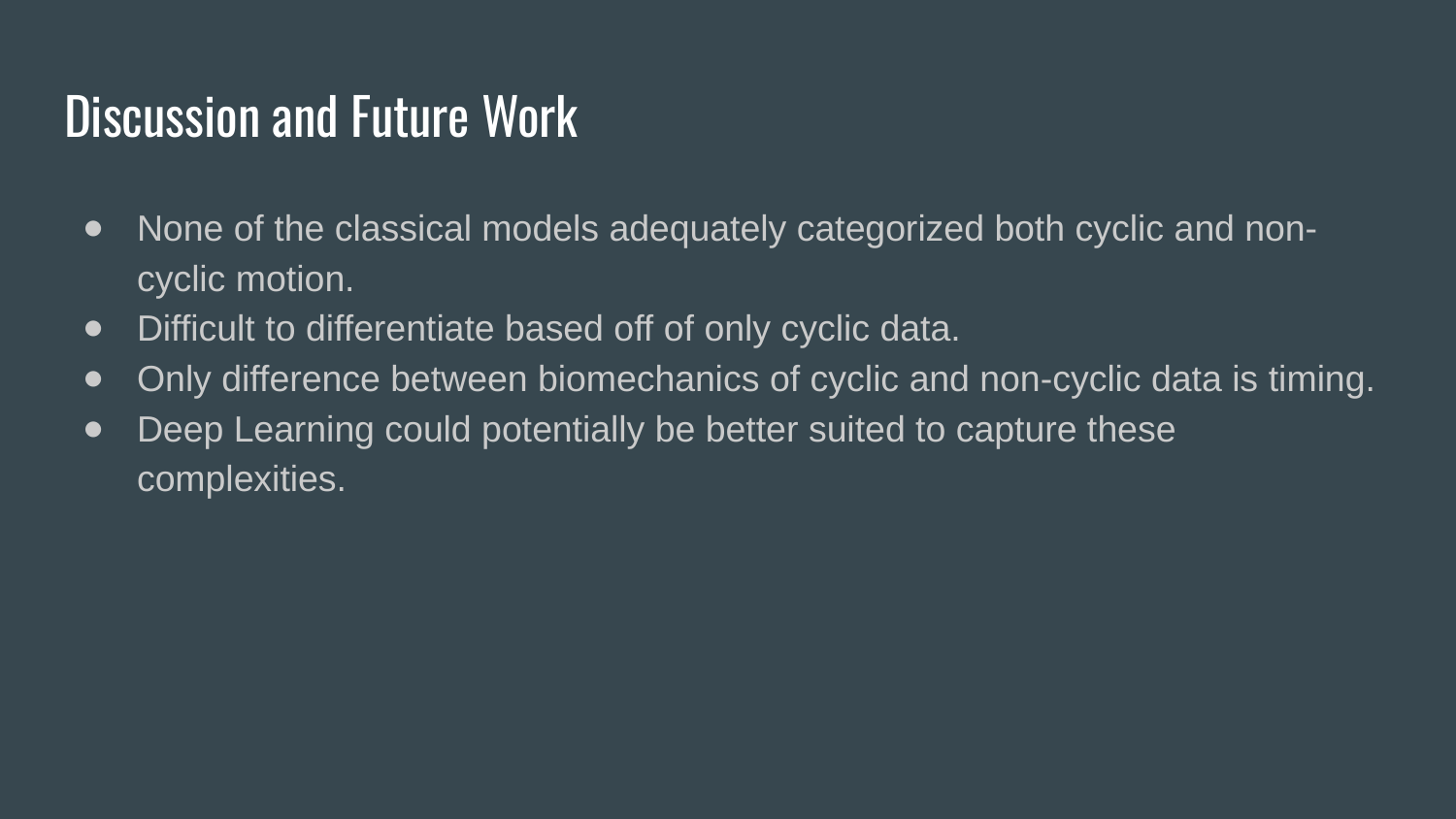

# Discussion and Future Work
None of the classical models adequately categorized both cyclic and non-cyclic motion.
Difficult to differentiate based off of only cyclic data.
Only difference between biomechanics of cyclic and non-cyclic data is timing.
Deep Learning could potentially be better suited to capture these complexities.